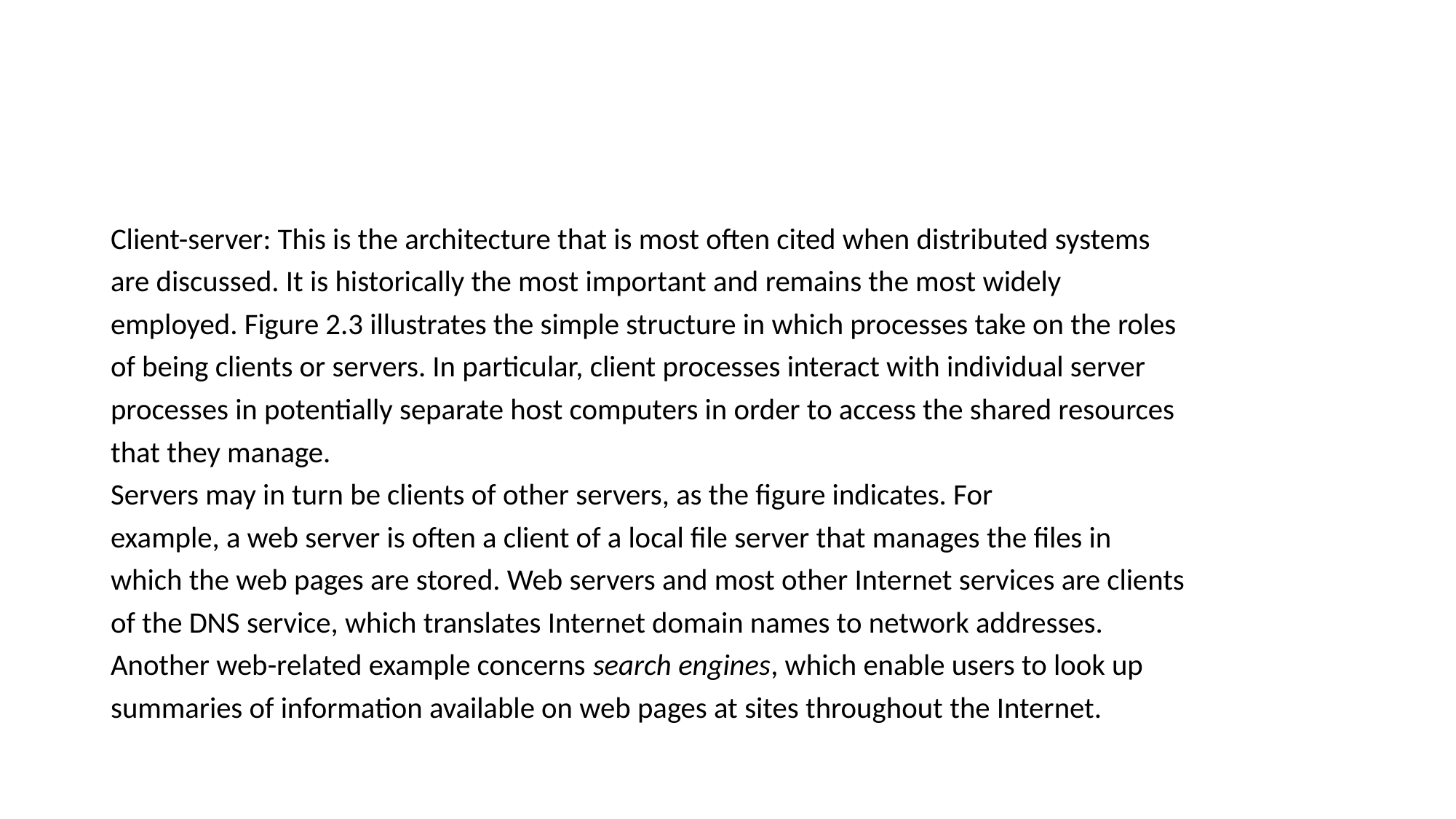

Client-server: This is the architecture that is most often cited when distributed systems
are discussed. It is historically the most important and remains the most widely
employed. Figure 2.3 illustrates the simple structure in which processes take on the roles
of being clients or servers. In particular, client processes interact with individual server
processes in potentially separate host computers in order to access the shared resources
that they manage.
Servers may in turn be clients of other servers, as the figure indicates. For
example, a web server is often a client of a local file server that manages the files in
which the web pages are stored. Web servers and most other Internet services are clients
of the DNS service, which translates Internet domain names to network addresses.
Another web-related example concerns search engines, which enable users to look up
summaries of information available on web pages at sites throughout the Internet.